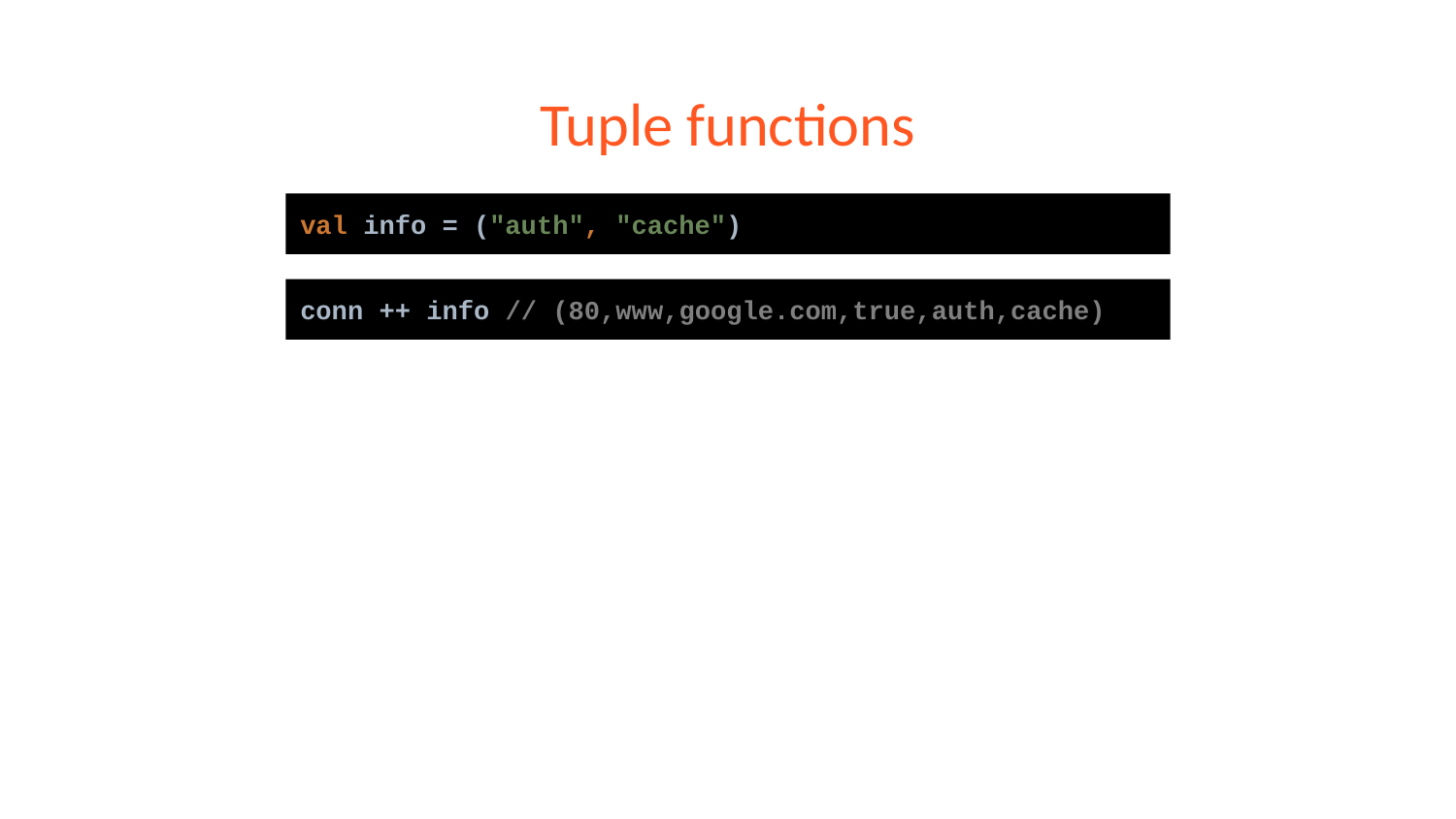

# Tuple functions
val info = ("auth", "cache")
conn ++ info // (80,www,google.com,true,auth,cache)